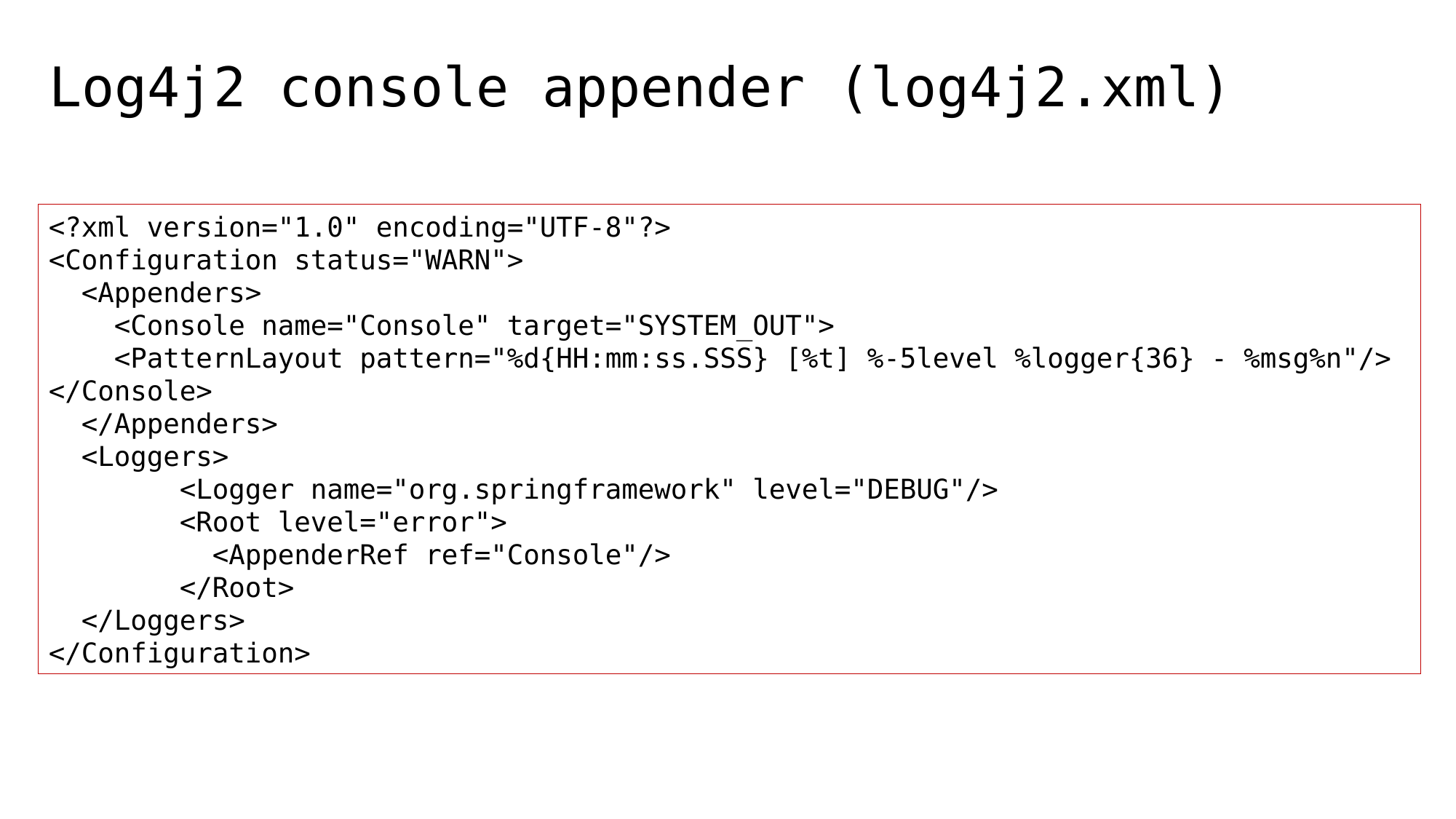

# Log4j2 console appender (log4j2.xml)
<?xml version="1.0" encoding="UTF-8"?>
<Configuration status="WARN">
  <Appenders>
    <Console name="Console" target="SYSTEM_OUT">
    <PatternLayout pattern="%d{HH:mm:ss.SSS} [%t] %-5level %logger{36} - %msg%n"/> </Console>
  </Appenders>
  <Loggers>
        <Logger name="org.springframework" level="DEBUG"/>
        <Root level="error">
          <AppenderRef ref="Console"/>
        </Root>
  </Loggers>
</Configuration>